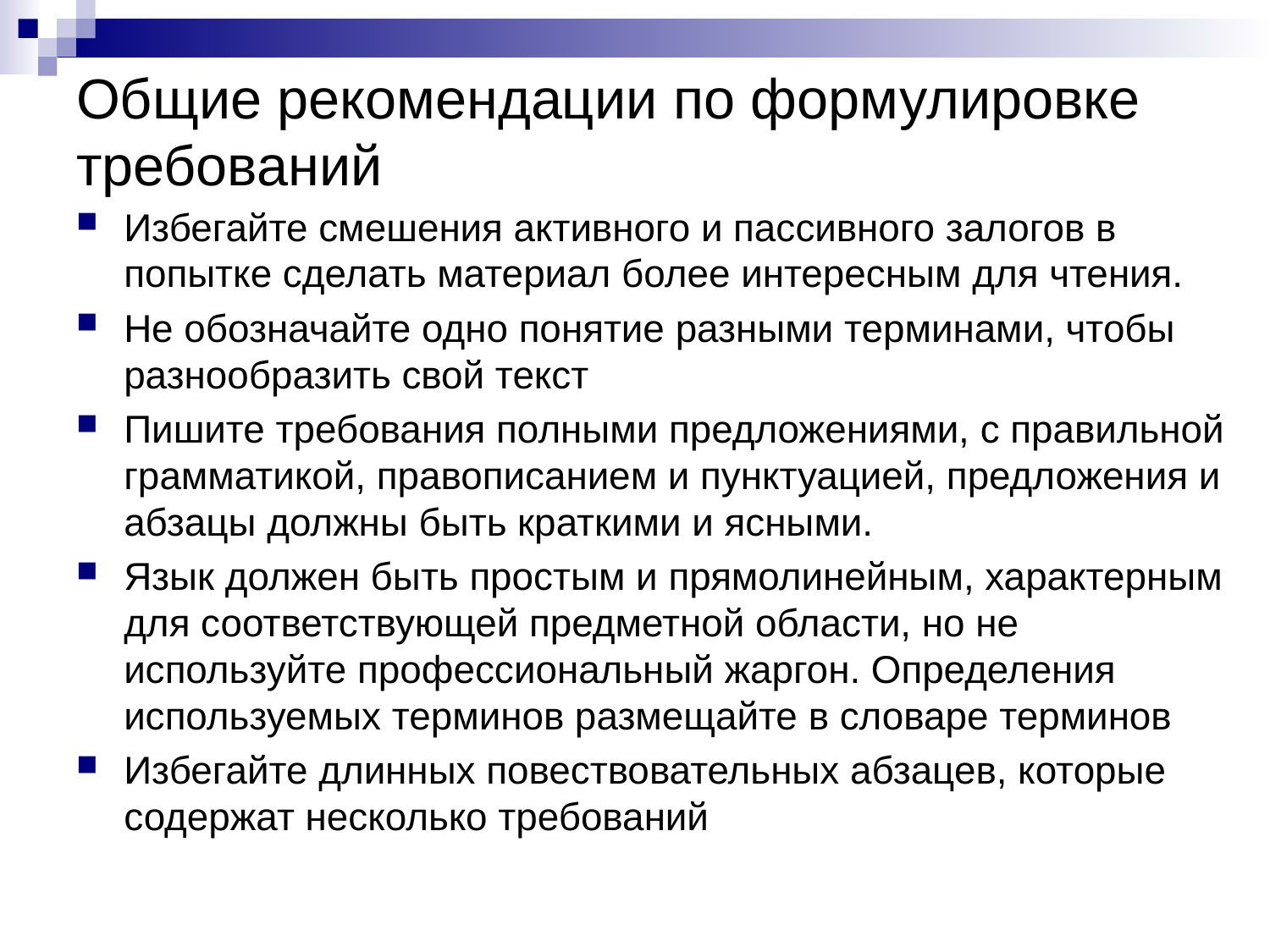

# Общие рекомендации по формулировке требований
Избегайте смешения активного и пассивного залогов в попытке сделать материал более интересным для чтения.
Не обозначайте одно понятие разными терминами, чтобы разнообразить свой текст
Пишите требования полными предложениями, с правильной грамматикой, правописанием и пунктуацией, предложения и абзацы должны быть краткими и ясными.
Язык должен быть простым и прямолинейным, характерным для соответствующей предметной области, но не используйте профессиональный жаргон. Определения используемых терминов размещайте в словаре терминов
Избегайте длинных повествовательных абзацев, которые содержат несколько требований